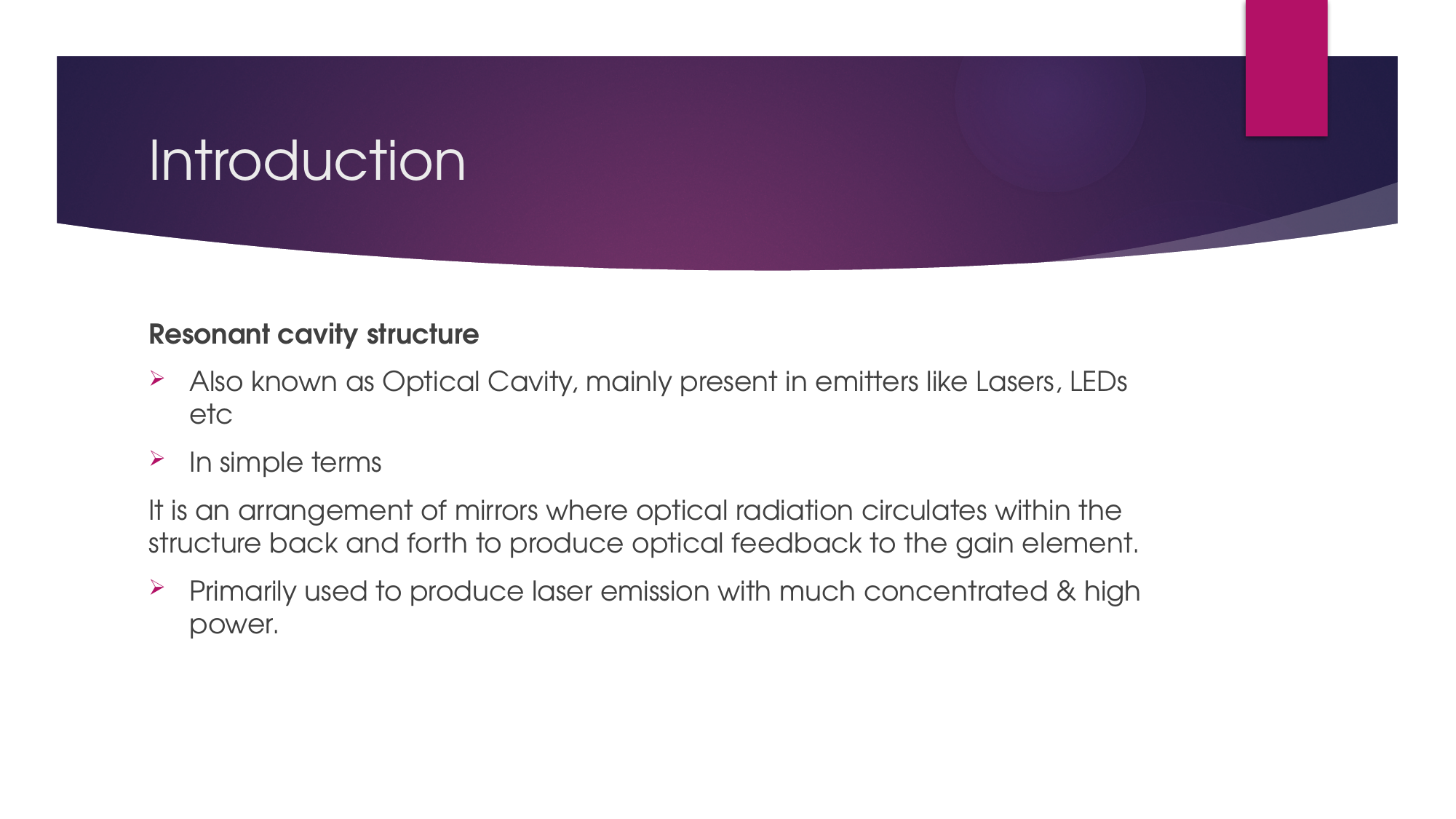

# Introduction
Resonant cavity structure
Also known as Optical Cavity, mainly present in emitters like Lasers, LEDs etc
In simple terms
It is an arrangement of mirrors where optical radiation circulates within the structure back and forth to produce optical feedback to the gain element.
Primarily used to produce laser emission with much concentrated & high power.